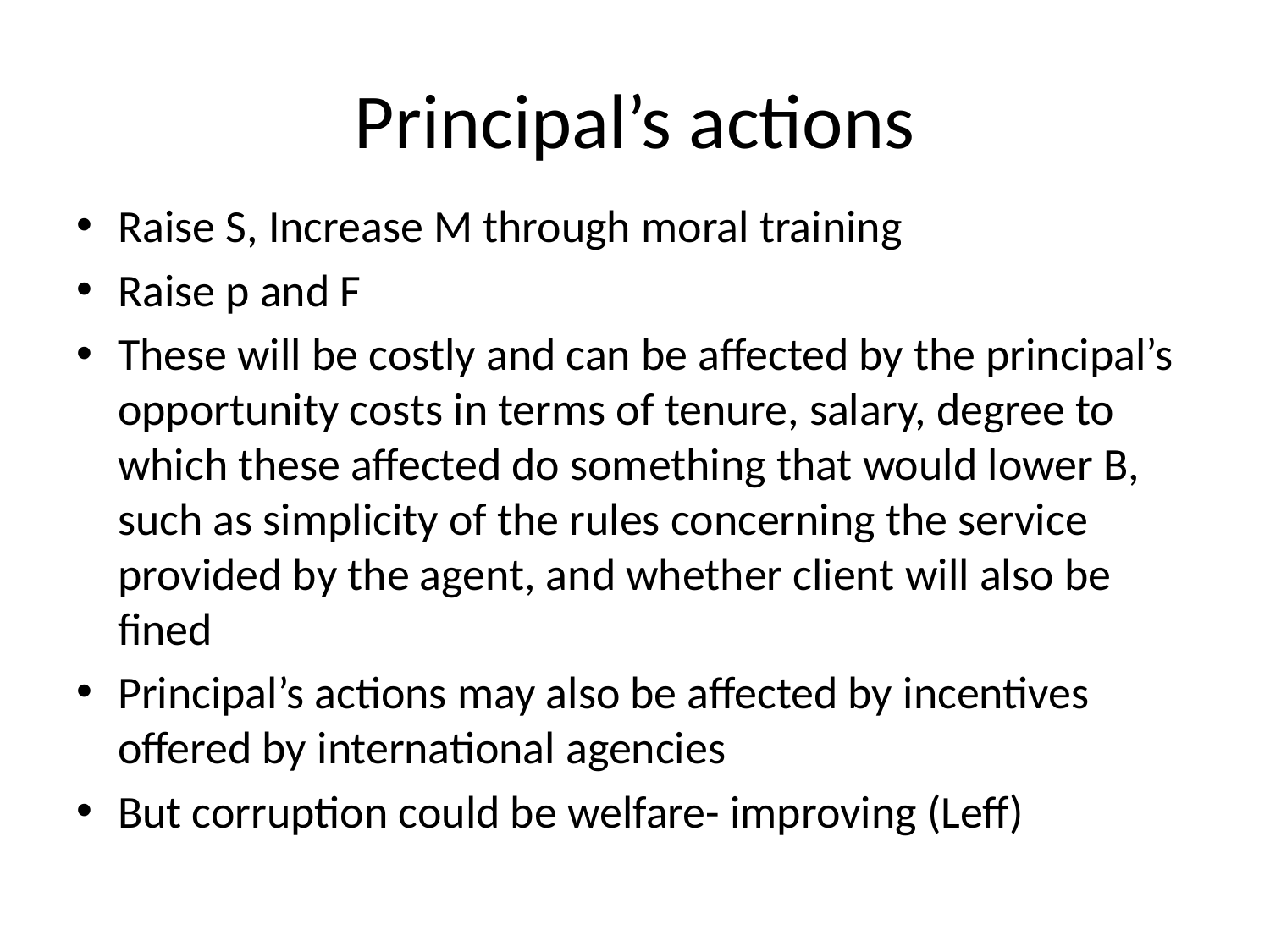

# Principal’s actions
Raise S, Increase M through moral training
Raise p and F
These will be costly and can be affected by the principal’s opportunity costs in terms of tenure, salary, degree to which these affected do something that would lower B, such as simplicity of the rules concerning the service provided by the agent, and whether client will also be fined
Principal’s actions may also be affected by incentives offered by international agencies
But corruption could be welfare- improving (Leff)